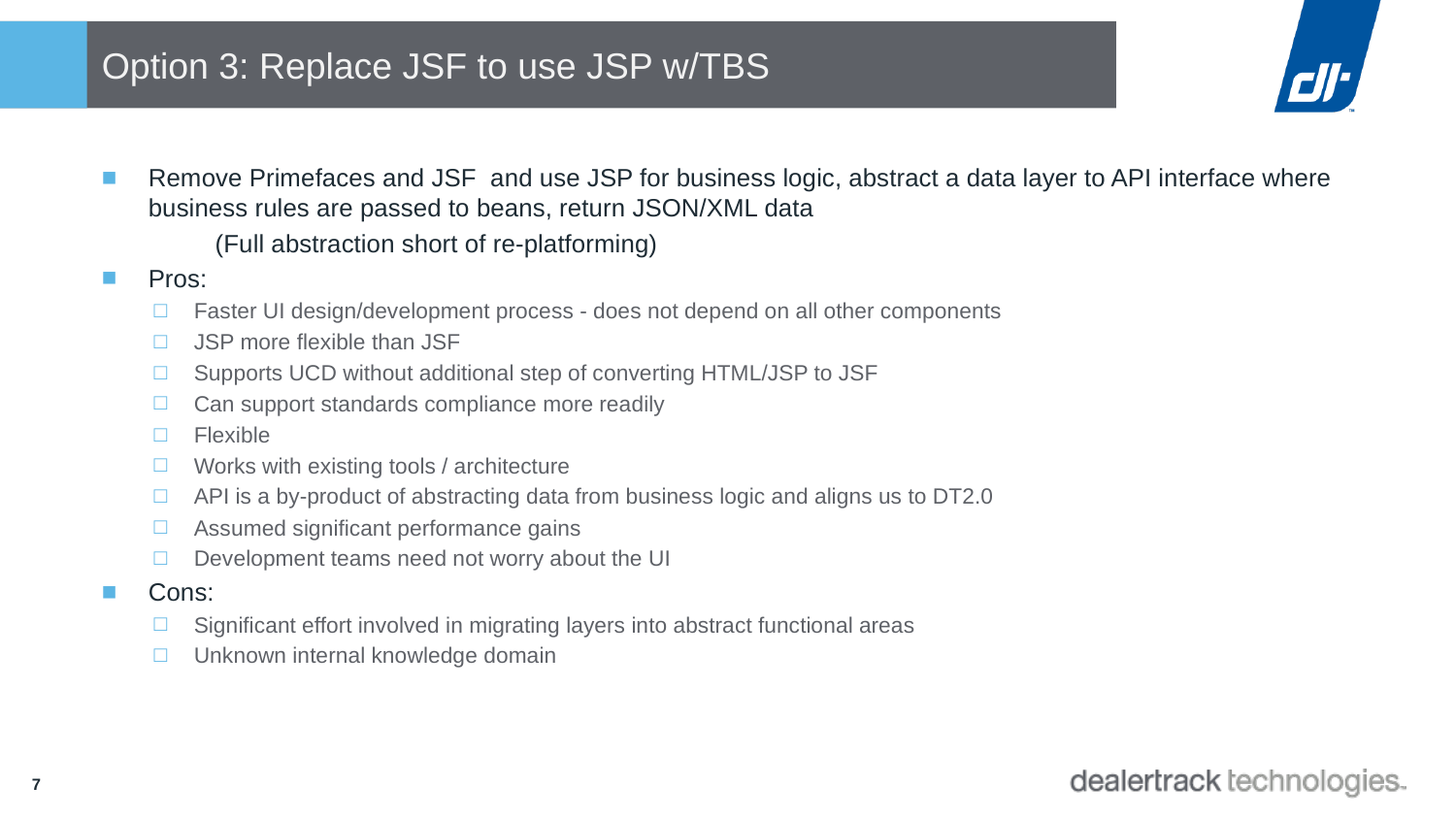

# Option 3: Replace JSF to use JSP w/TBS
Remove Primefaces and JSF  and use JSP for business logic, abstract a data layer to API interface where business rules are passed to beans, return JSON/XML data
	(Full abstraction short of re-platforming)
Pros:
Faster UI design/development process - does not depend on all other components
JSP more flexible than JSF
Supports UCD without additional step of converting HTML/JSP to JSF
Can support standards compliance more readily
Flexible
Works with existing tools / architecture
API is a by-product of abstracting data from business logic and aligns us to DT2.0
Assumed significant performance gains
Development teams need not worry about the UI
Cons:
Significant effort involved in migrating layers into abstract functional areas
Unknown internal knowledge domain
7